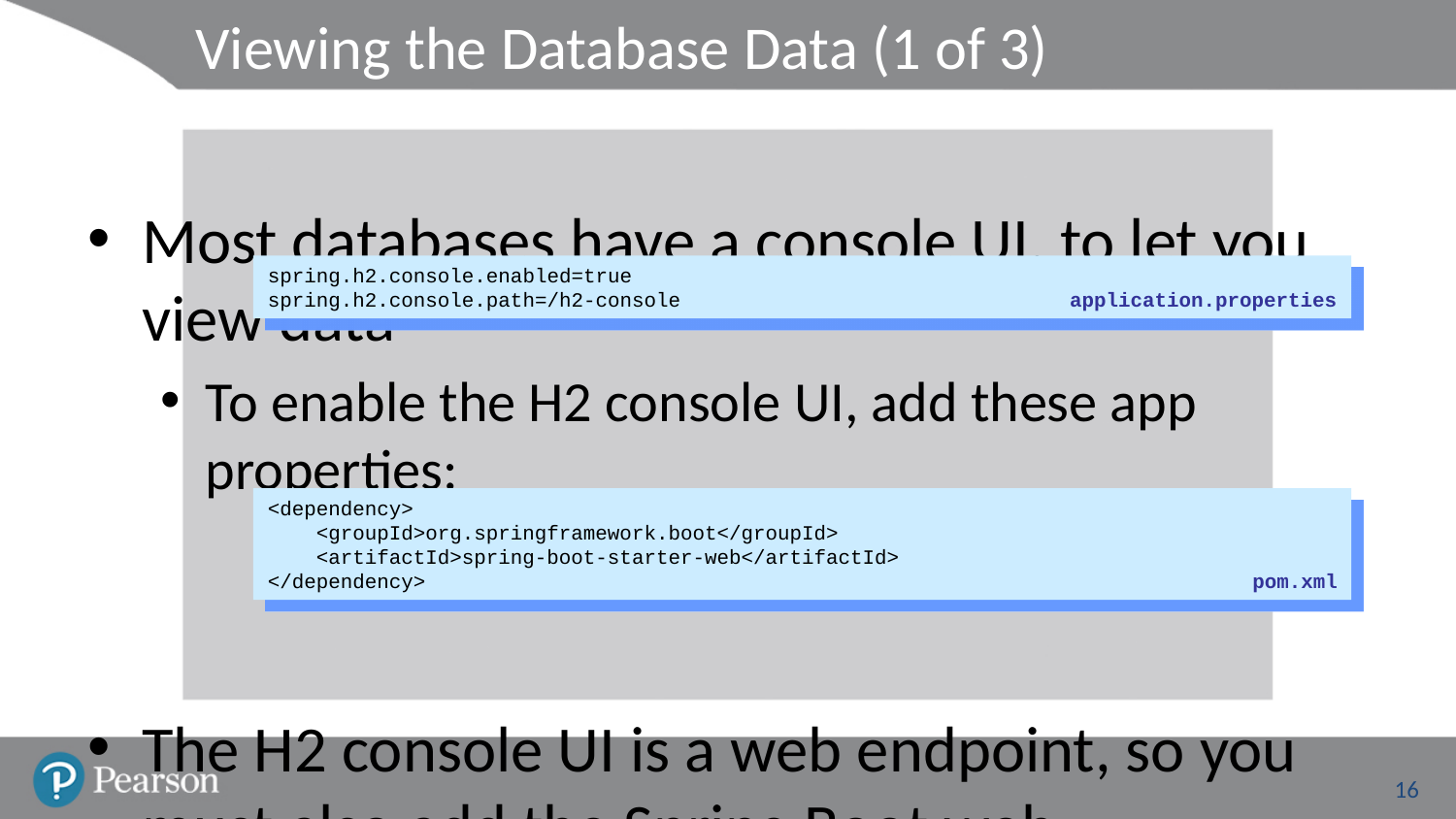

# Viewing the Database Data (1 of 3)
Most databases have a console UI, to let you view data
To enable the H2 console UI, add these app properties:

The H2 console UI is a web endpoint, so you must also add the Spring Boot web dependency to your pom:
spring.h2.console.enabled=true
spring.h2.console.path=/h2-console
application.properties
<dependency>
    <groupId>org.springframework.boot</groupId>
    <artifactId>spring-boot-starter-web</artifactId>
</dependency>
pom.xml
16